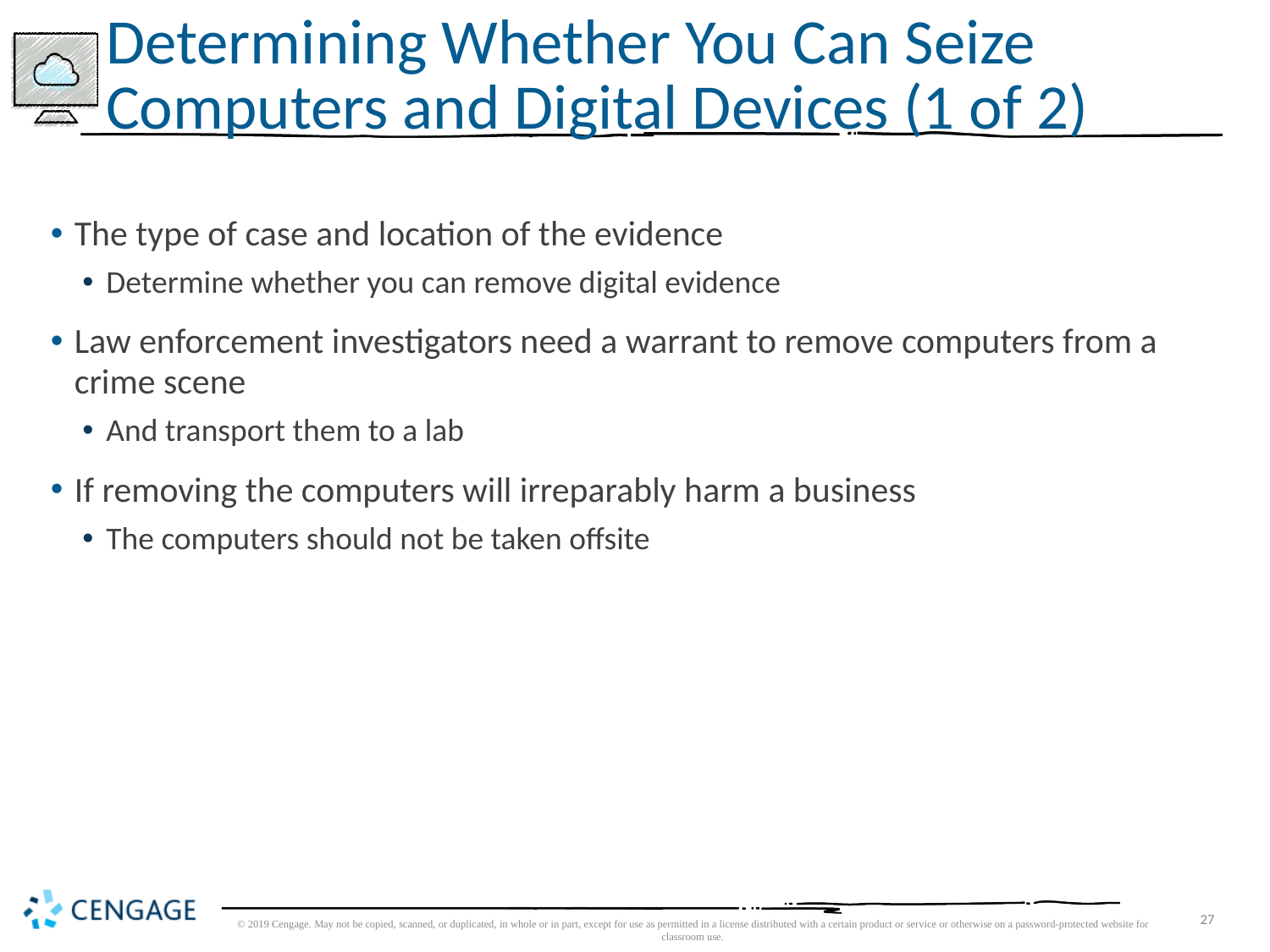

# Determining Whether You Can Seize Computers and Digital Devices (1 of 2)
The type of case and location of the evidence
Determine whether you can remove digital evidence
Law enforcement investigators need a warrant to remove computers from a crime scene
And transport them to a lab
If removing the computers will irreparably harm a business
The computers should not be taken offsite

© 2019 Cengage. May not be copied, scanned, or duplicated, in whole or in part, except for use as permitted in a license distributed with a certain product or service or otherwise on a password-protected website for classroom use.